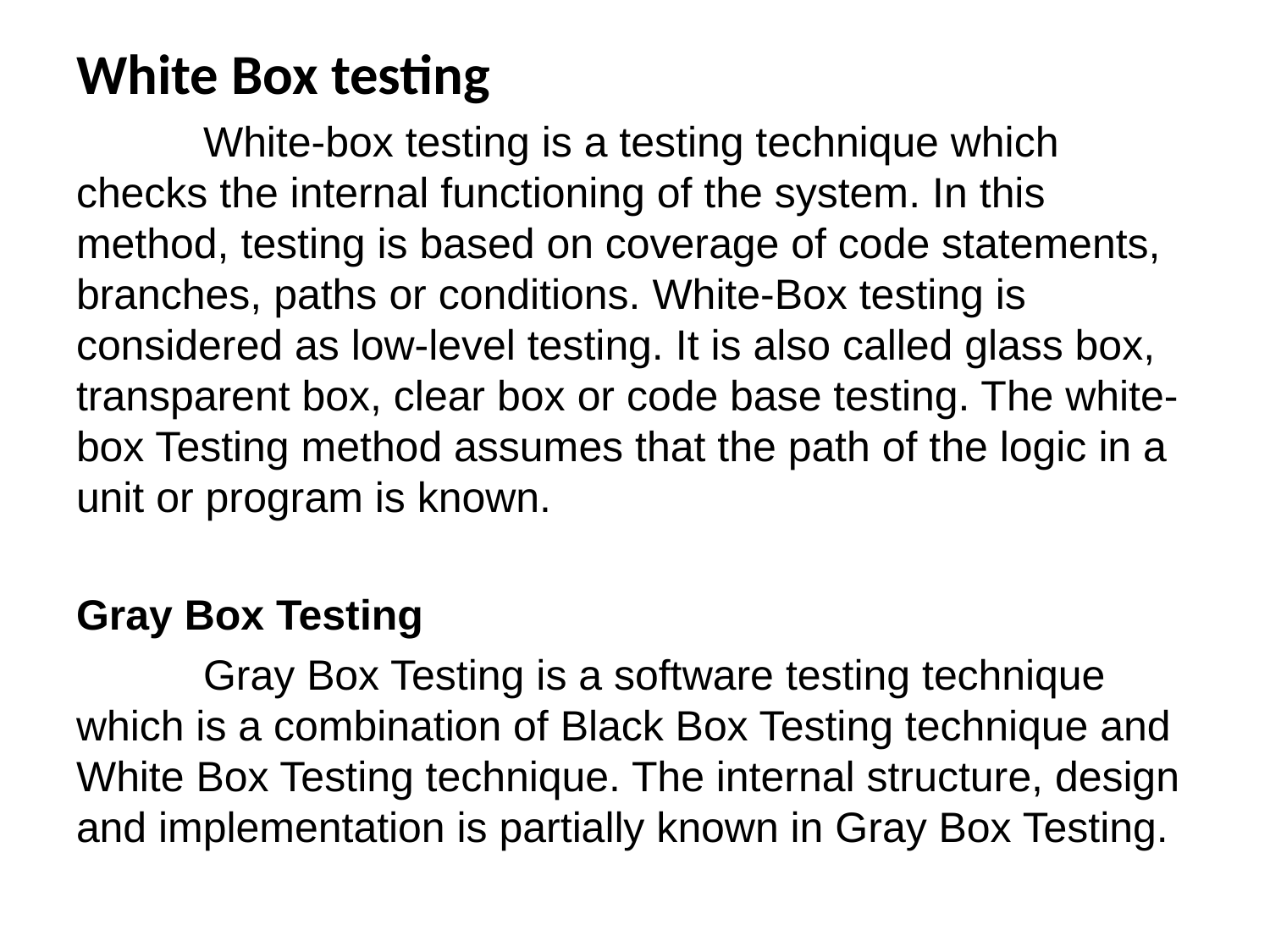

White Box testing
	White-box testing is a testing technique which checks the internal functioning of the system. In this method, testing is based on coverage of code statements, branches, paths or conditions. White-Box testing is considered as low-level testing. It is also called glass box, transparent box, clear box or code base testing. The white-box Testing method assumes that the path of the logic in a unit or program is known.

Gray Box Testing
	Gray Box Testing is a software testing technique which is a combination of Black Box Testing technique and White Box Testing technique. The internal structure, design and implementation is partially known in Gray Box Testing.